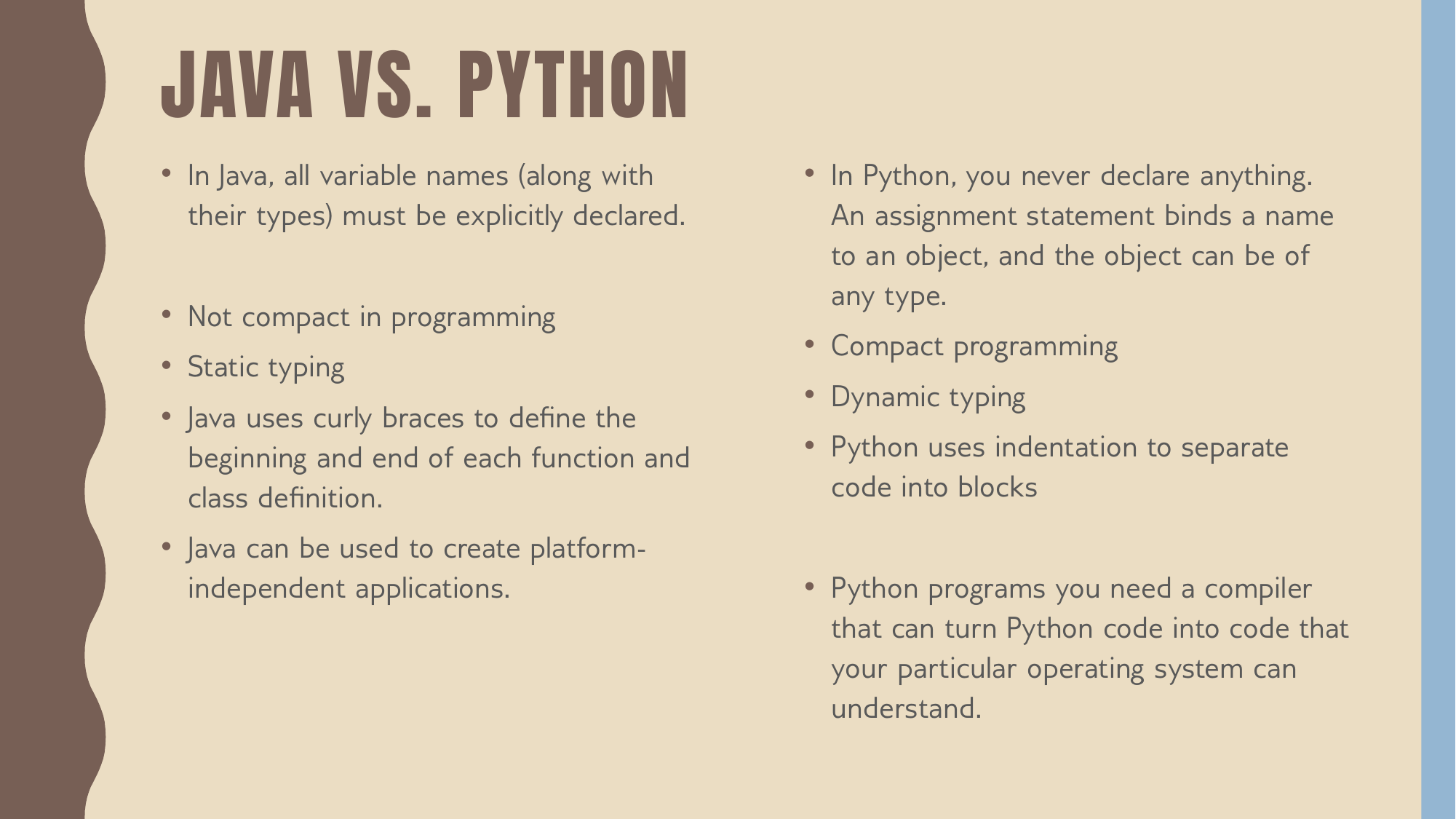

# Java vs. Python
In Java, all variable names (along with their types) must be explicitly declared.

Not compact in programming
Static typing
Java uses curly braces to define the beginning and end of each function and class definition.
Java can be used to create platform-independent applications.
In Python, you never declare anything. An assignment statement binds a name to an object, and the object can be of any type.
Compact programming
Dynamic typing
Python uses indentation to separate code into blocks

Python programs you need a compiler that can turn Python code into code that your particular operating system can understand.